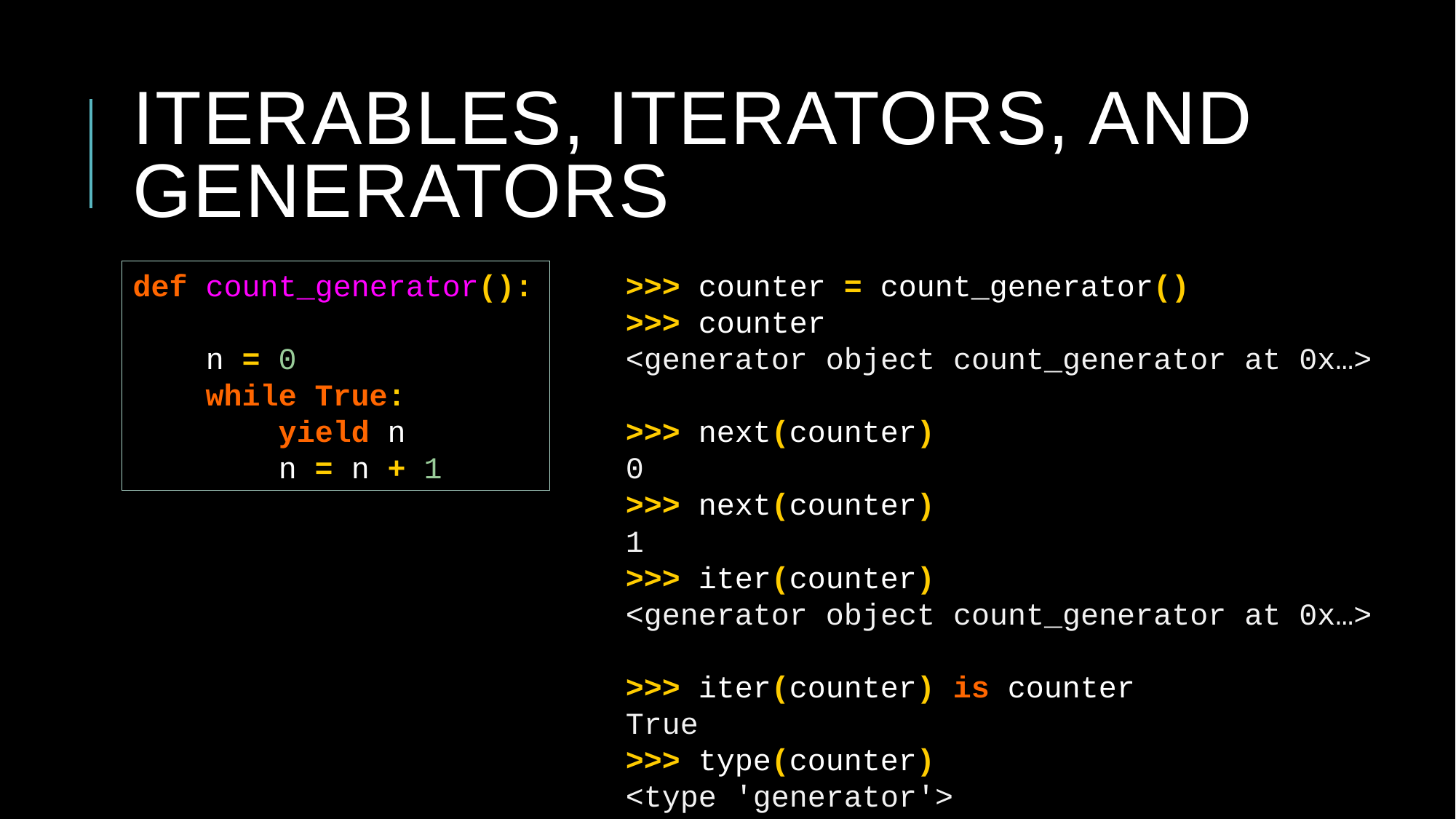

# Iterables, iterators, and generators
def count_generator():
    n = 0
    while True:
        yield n
        n = n + 1
>>> counter = count_generator()
>>> counter
<generator object count_generator at 0x…>
>>> next(counter)
0
>>> next(counter)
1
>>> iter(counter)
<generator object count_generator at 0x…>
>>> iter(counter) is counter
True
>>> type(counter)
<type 'generator'>